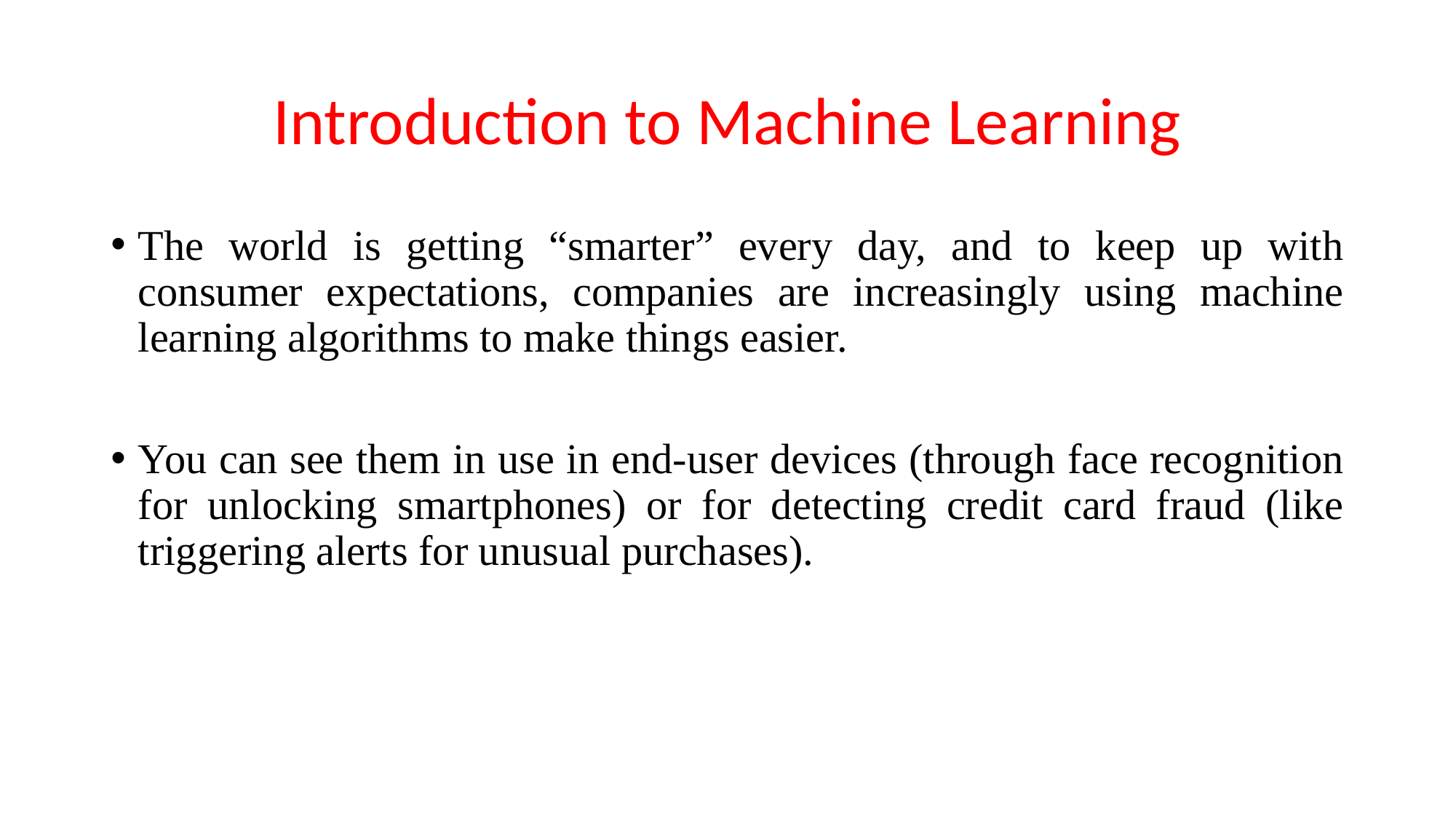

# Introduction to Machine Learning
The world is getting “smarter” every day, and to keep up with consumer expectations, companies are increasingly using machine learning algorithms to make things easier.

You can see them in use in end-user devices (through face recognition for unlocking smartphones) or for detecting credit card fraud (like triggering alerts for unusual purchases).